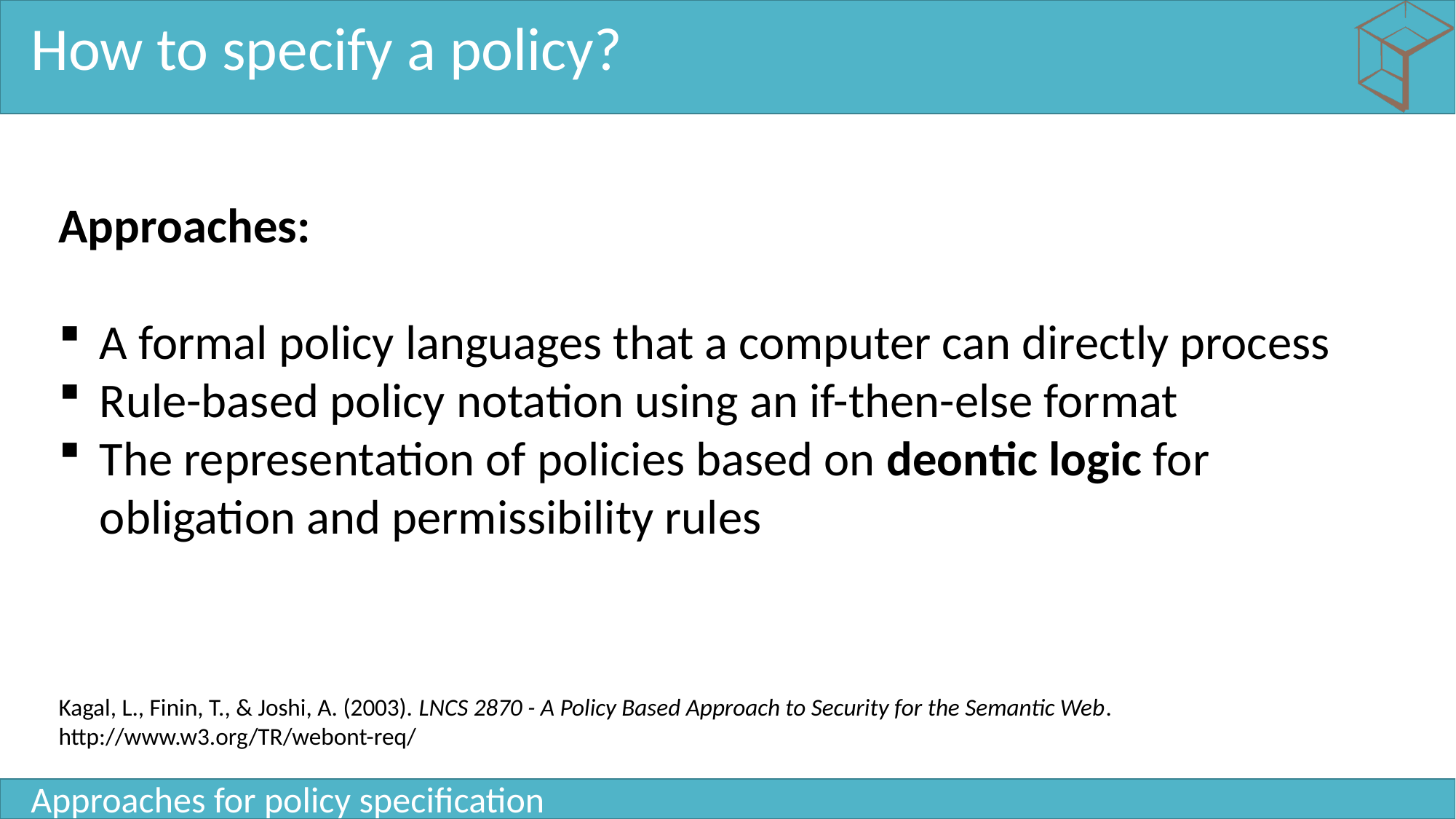

# How to specify a policy?
Approaches:

A formal policy languages that a computer can directly process
Rule-based policy notation using an if-then-else format
The representation of policies based on deontic logic for obligation and permissibility rules
Kagal, L., Finin, T., & Joshi, A. (2003). LNCS 2870 - A Policy Based Approach to Security for the Semantic Web. http://www.w3.org/TR/webont-req/
Approaches for policy specification